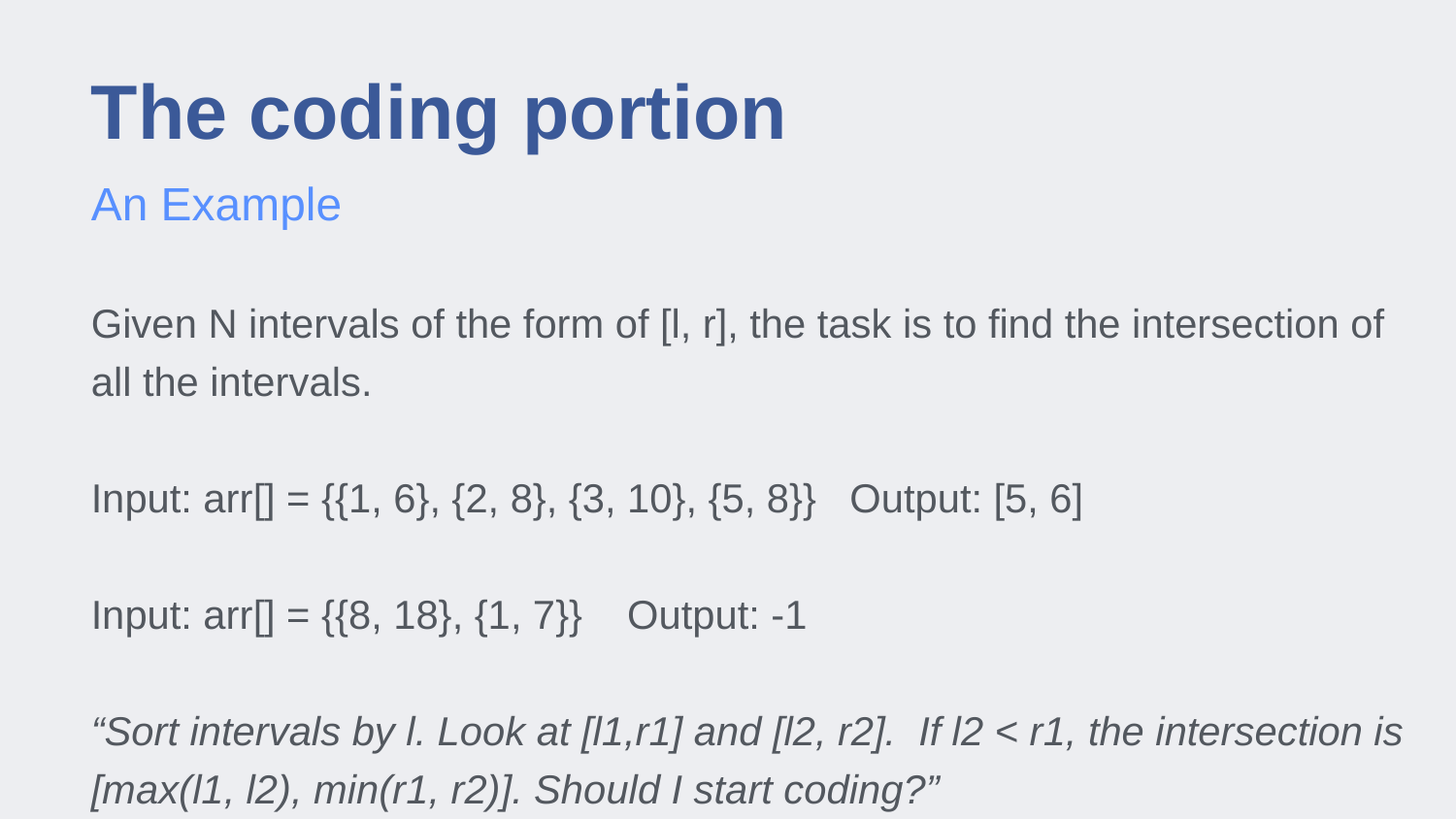

# The coding portion
An Example
Given N intervals of the form of [l, r], the task is to find the intersection of all the intervals.

Input: arr[] = {{1, 6}, {2, 8}, {3, 10}, {5, 8}}   Output: [5, 6]

Input: arr[] = {{8, 18}, {1, 7}}    Output: -1

“Sort intervals by l. Look at [l1,r1] and [l2, r2].  If l2 < r1, the intersection is [max(l1, l2), min(r1, r2)]. Should I start coding?”